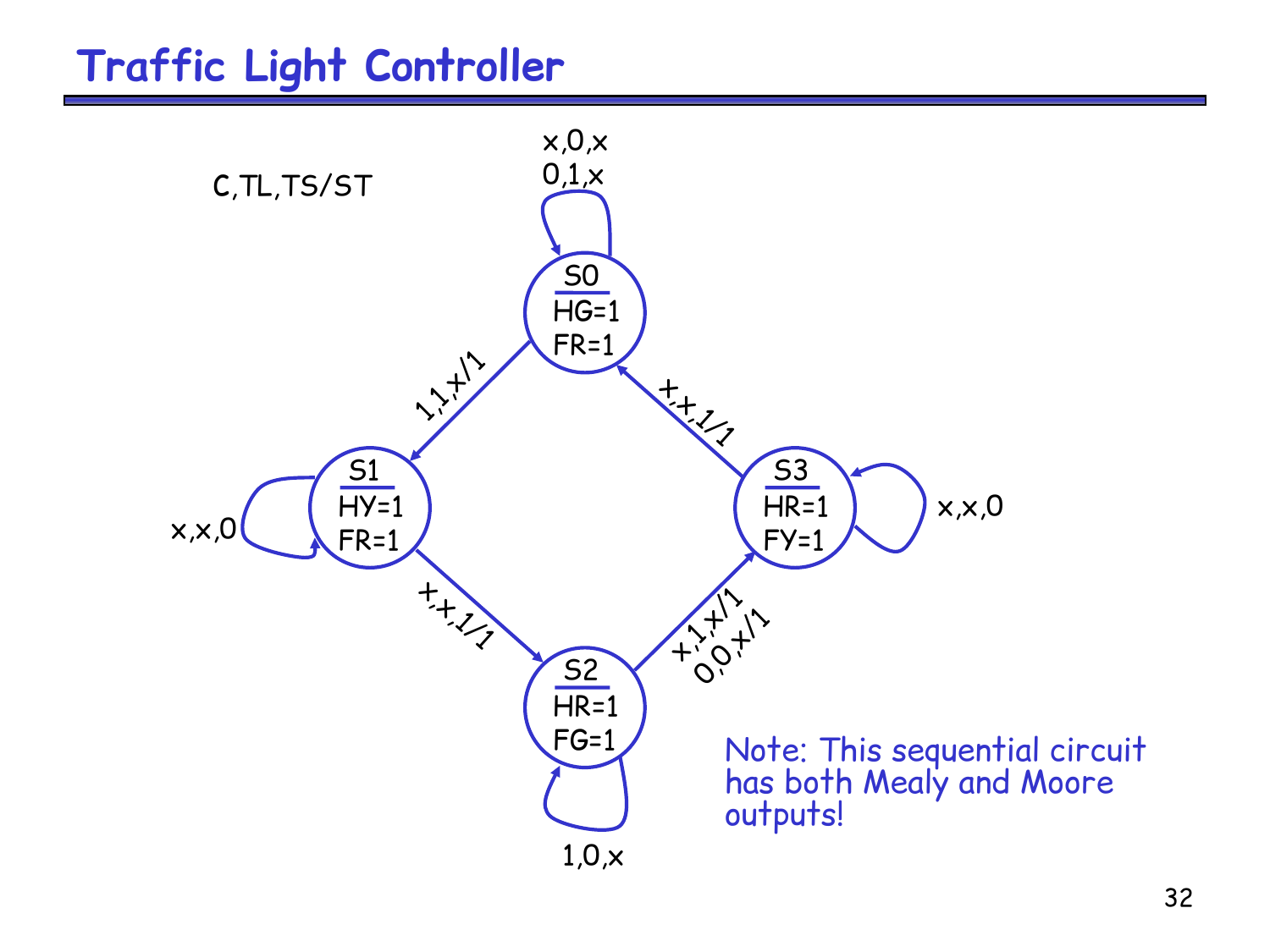

# Traffic Light Controller
x,0,x
0,1,x
C,TL,TS/ST

S0

HG=1
FR=1

1,1,x/1

x,x,1/1
S1

HY=1
FR=1

S3

HR=1
FY=1

x,x,0
x,x,0

x,1,x/1
0,0,x/1
x,x,1/1
S2

HR=1
FG=1

1,0,x
Note: This sequential circuit has both Mealy and Moore outputs!
32